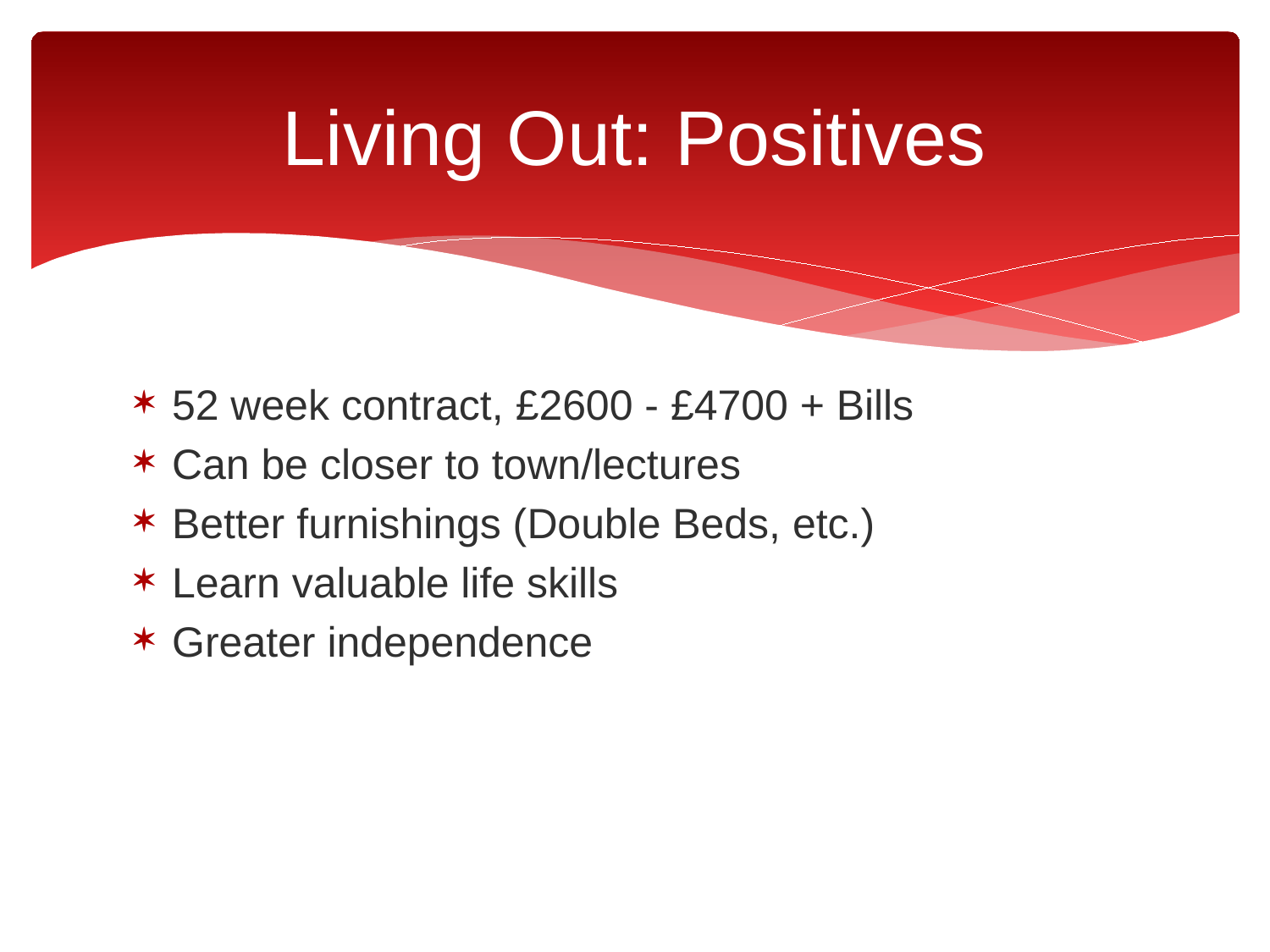

# Living Out: Positives
52 week contract, £2600 - £4700 + Bills
Can be closer to town/lectures
Better furnishings (Double Beds, etc.)
Learn valuable life skills
Greater independence